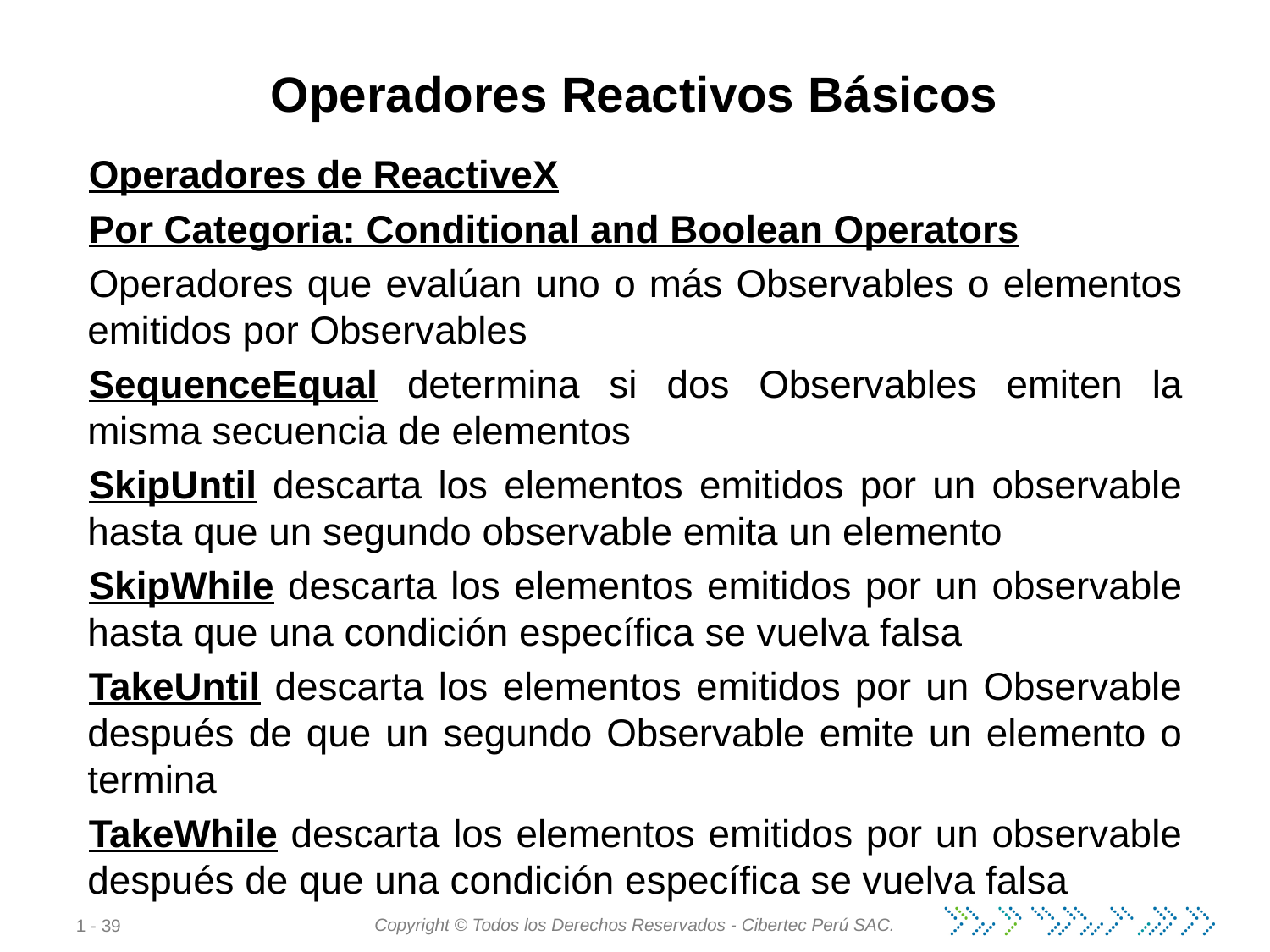

# Operadores Reactivos Básicos
Operadores de ReactiveX
Por Categoria: Conditional and Boolean Operators
Operadores que evalúan uno o más Observables o elementos emitidos por Observables
SequenceEqual determina si dos Observables emiten la misma secuencia de elementos
SkipUntil descarta los elementos emitidos por un observable hasta que un segundo observable emita un elemento
SkipWhile descarta los elementos emitidos por un observable hasta que una condición específica se vuelva falsa
TakeUntil descarta los elementos emitidos por un Observable después de que un segundo Observable emite un elemento o termina
TakeWhile descarta los elementos emitidos por un observable después de que una condición específica se vuelva falsa